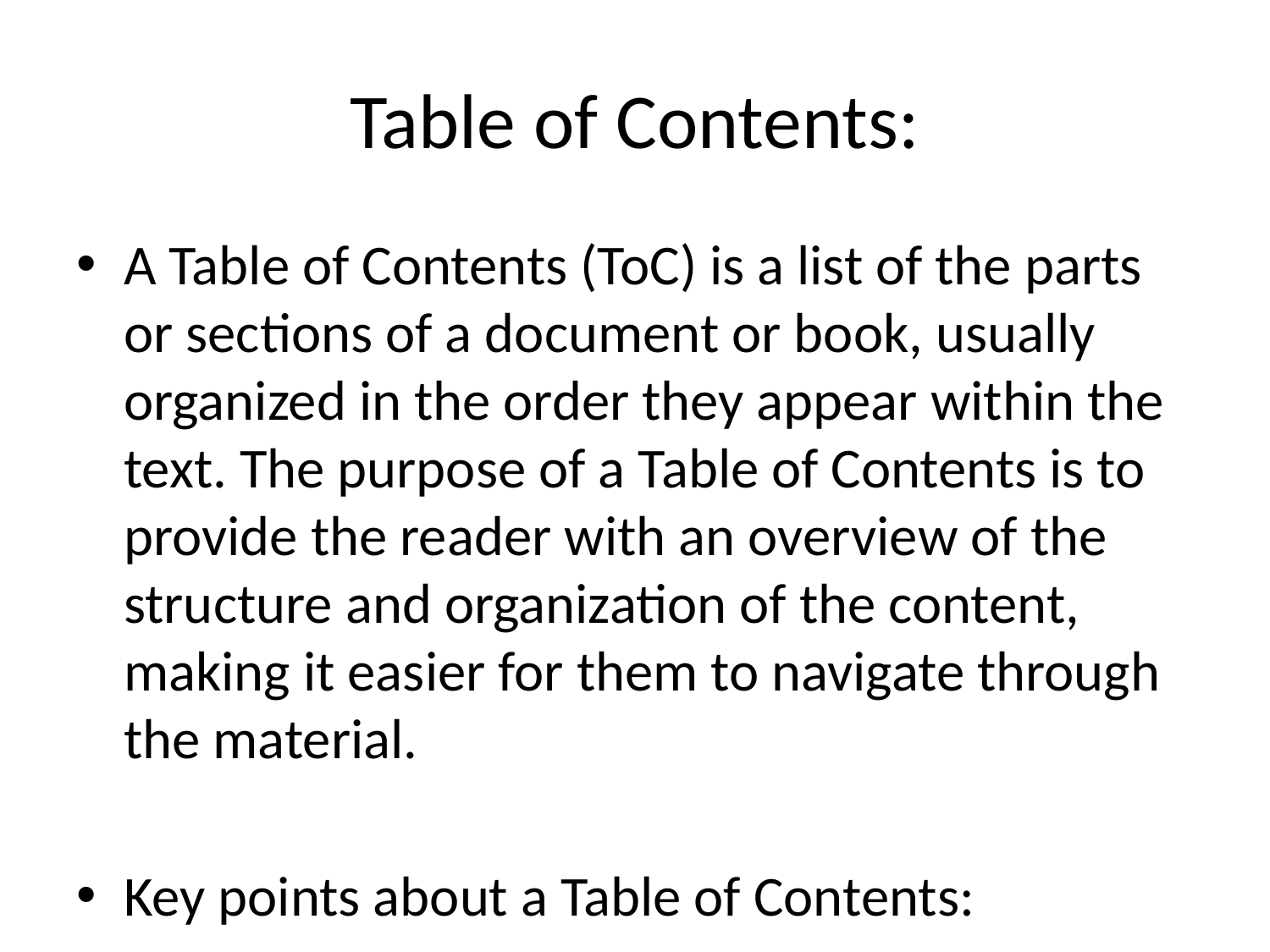

# Table of Contents:
A Table of Contents (ToC) is a list of the parts or sections of a document or book, usually organized in the order they appear within the text. The purpose of a Table of Contents is to provide the reader with an overview of the structure and organization of the content, making it easier for them to navigate through the material.

Key points about a Table of Contents:

1. **Structure:** A Table of Contents typically includes headings or titles of sections, chapters, or parts of a document. Each entry is usually accompanied by the corresponding page number where that section begins.

2. **Hierarchy:** The contents are often arranged hierarchically, with main sections or chapters listed first, followed by subsections or subchapters in a nested format. This hierarchy helps in visualizing the structure of the document.

3. **Creation:** Depending on the length and complexity of the document, a ToC can be created manually by the author or automatically generated by word processing software using headings or styles.

4. **Navigation:** A Table of Contents serves as a roadmap for readers, allowing them to quickly locate specific information or topics of interest without having to read through the entire document sequentially.

5. **Reference:** It also serves as a reference tool for the author, editors, and readers. Authors can use it to ensure the logical flow and organization of their work, while editors can cross-check the content against the outline.

6. **Inclusion:** Not all documents require a Table of Contents. It is commonly found in books, reports, theses, dissertations, manuals, and other lengthy or multi-section publications where navigating through the content is crucial.

7. **Updating:** If changes are made to the document that affect the structure or page numbers, the Table of Contents should be updated accordingly to reflect these changes accurately.

In summary, a Table of Contents is a valuable organizational tool that provides a snapshot of the content layout and helps readers efficiently browse through and locate information within a document.